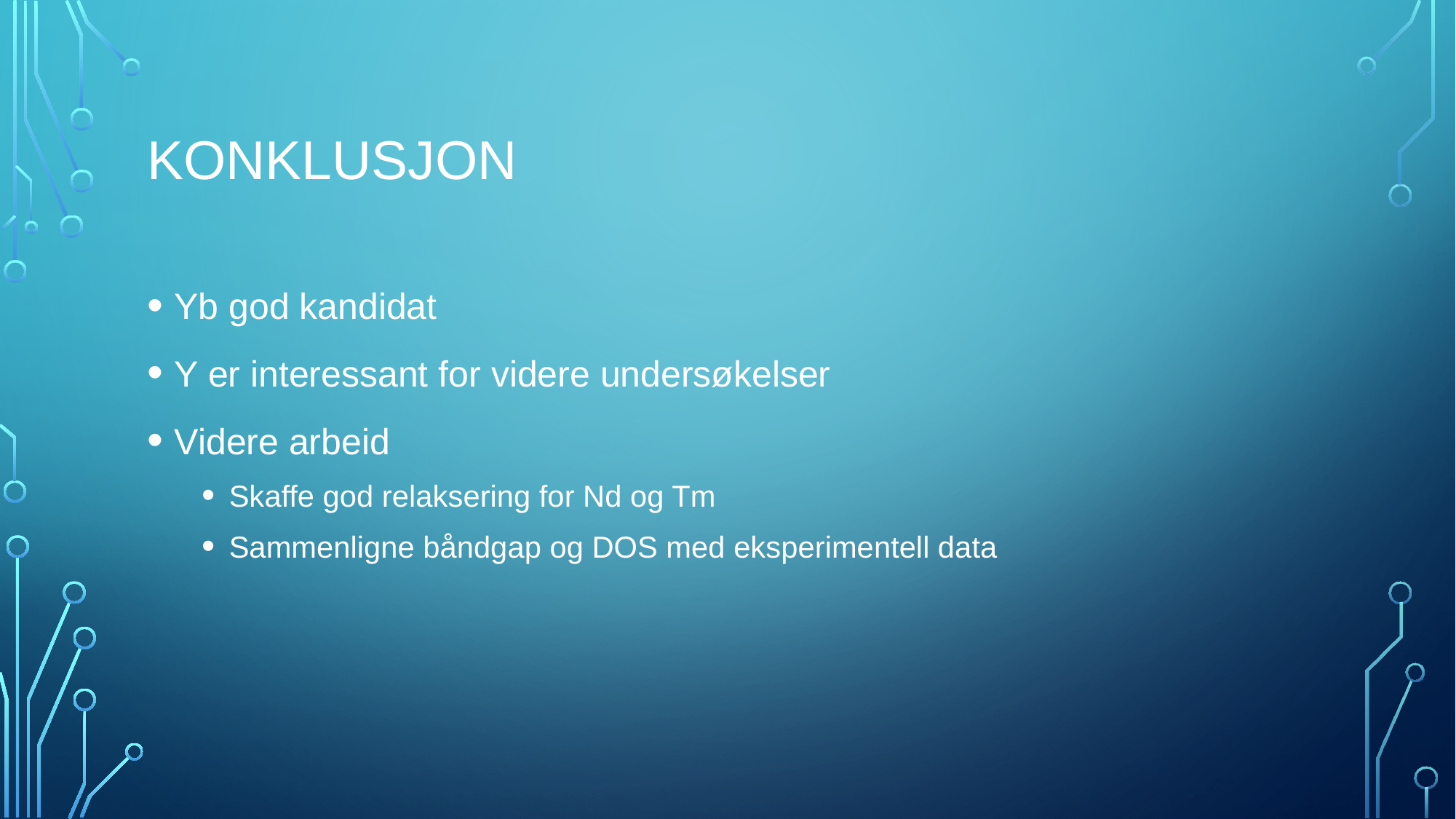

# Konklusjon
Yb god kandidat
Y er interessant for videre undersøkelser
Videre arbeid
Skaffe god relaksering for Nd og Tm
Sammenligne båndgap og DOS med eksperimentell data